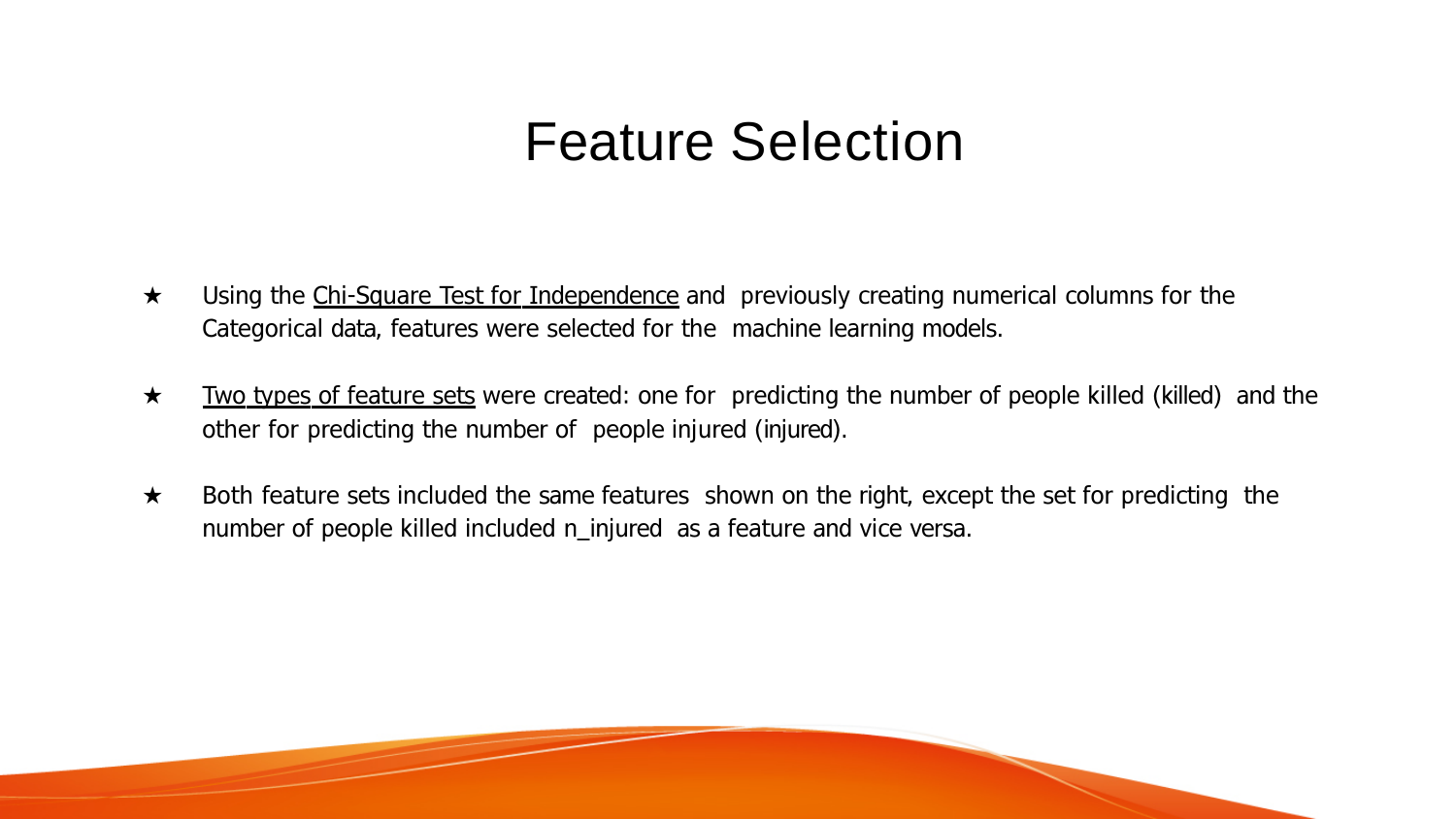

# Feature Selection
★	Using the Chi-Square Test for Independence and  previously creating numerical columns for the  Categorical data, features were selected for the  machine learning models.

★	Two types of feature sets were created: one for  predicting the number of people killed (killed)  and the other for predicting the number of  people injured (injured).

★	Both feature sets included the same features  shown on the right, except the set for predicting  the number of people killed included n_injured  as a feature and vice versa.
11